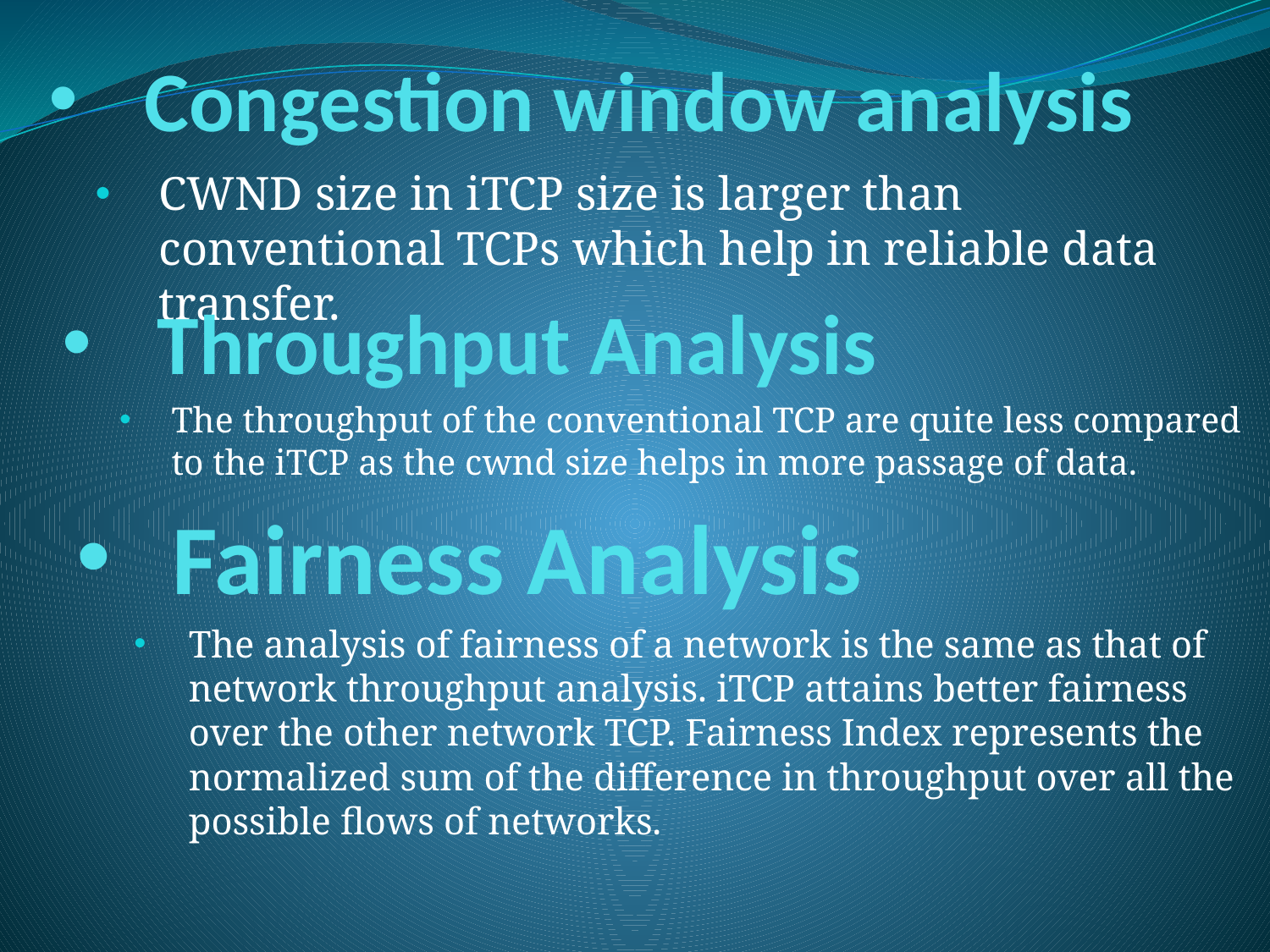

# Congestion window analysis
CWND size in iTCP size is larger than conventional TCPs which help in reliable data transfer.
Throughput Analysis
The throughput of the conventional TCP are quite less compared to the iTCP as the cwnd size helps in more passage of data.

Fairness Analysis

The analysis of fairness of a network is the same as that of network throughput analysis. iTCP attains better fairness over the other network TCP. Fairness Index represents the normalized sum of the difference in throughput over all the possible flows of networks.